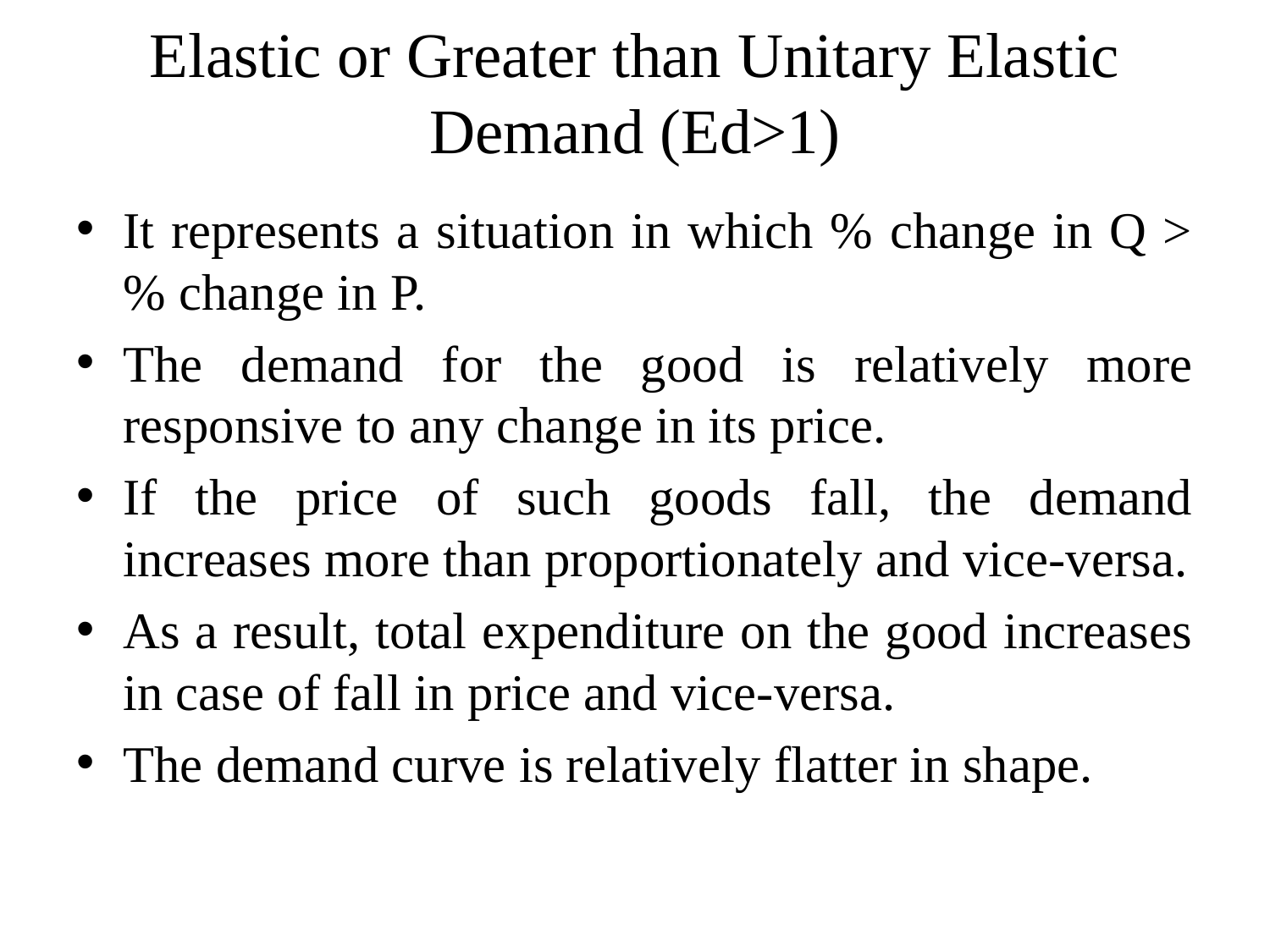

# Elastic or Greater than Unitary Elastic Demand (Ed>1)
It represents a situation in which % change in Q > % change in P.
The demand for the good is relatively more responsive to any change in its price.
If the price of such goods fall, the demand increases more than proportionately and vice-versa.
As a result, total expenditure on the good increases in case of fall in price and vice-versa.
The demand curve is relatively flatter in shape.